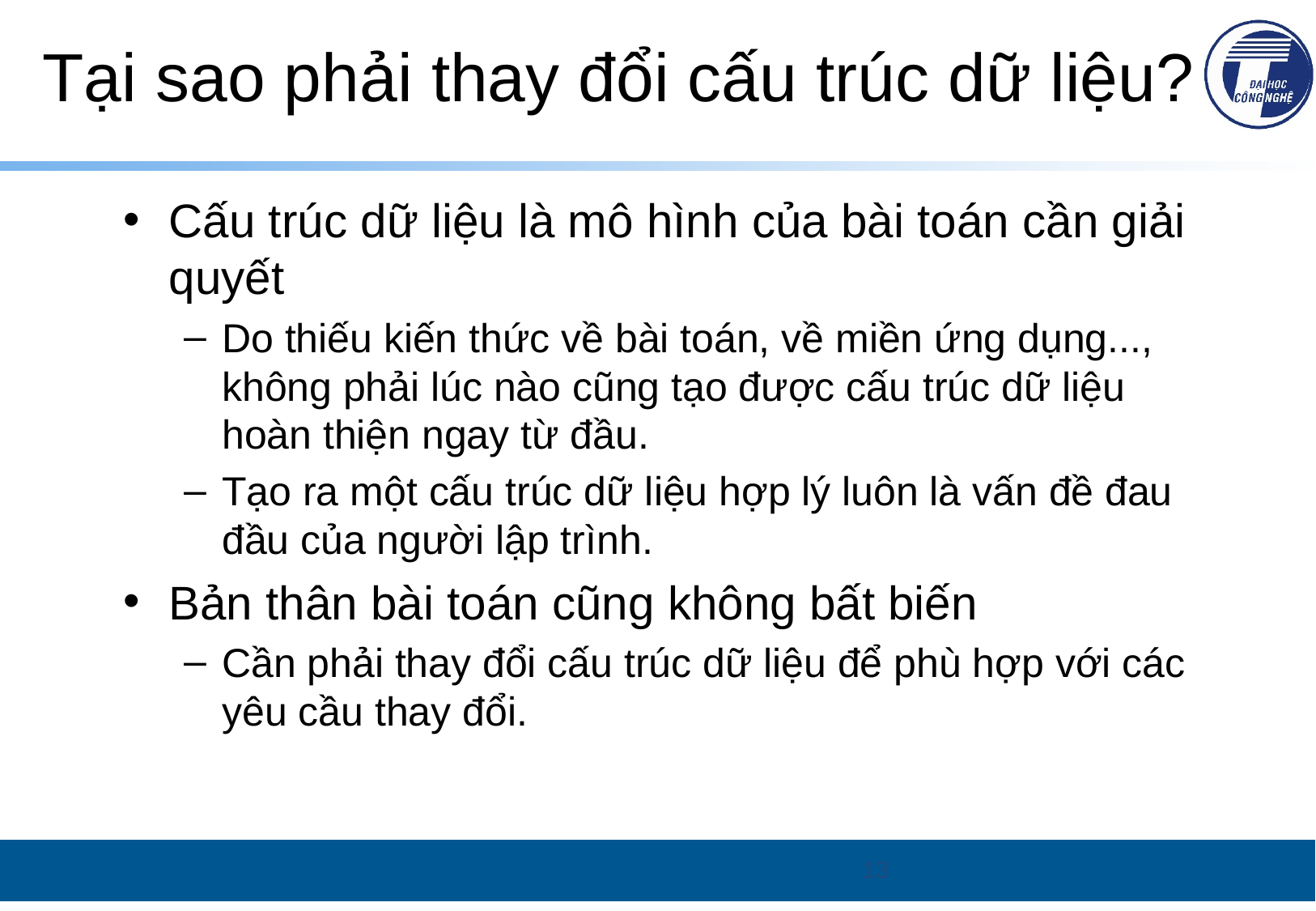

# Tại sao phải thay đổi cấu trúc dữ liệu?
Cấu trúc dữ liệu là mô hình của bài toán cần giải quyết
Do thiếu kiến thức về bài toán, về miền ứng dụng..., không phải lúc nào cũng tạo được cấu trúc dữ liệu hoàn thiện ngay từ đầu.
Tạo ra một cấu trúc dữ liệu hợp lý luôn là vấn đề đau đầu của người lập trình.
Bản thân bài toán cũng không bất biến
Cần phải thay đổi cấu trúc dữ liệu để phù hợp với các yêu cầu thay đổi.
13